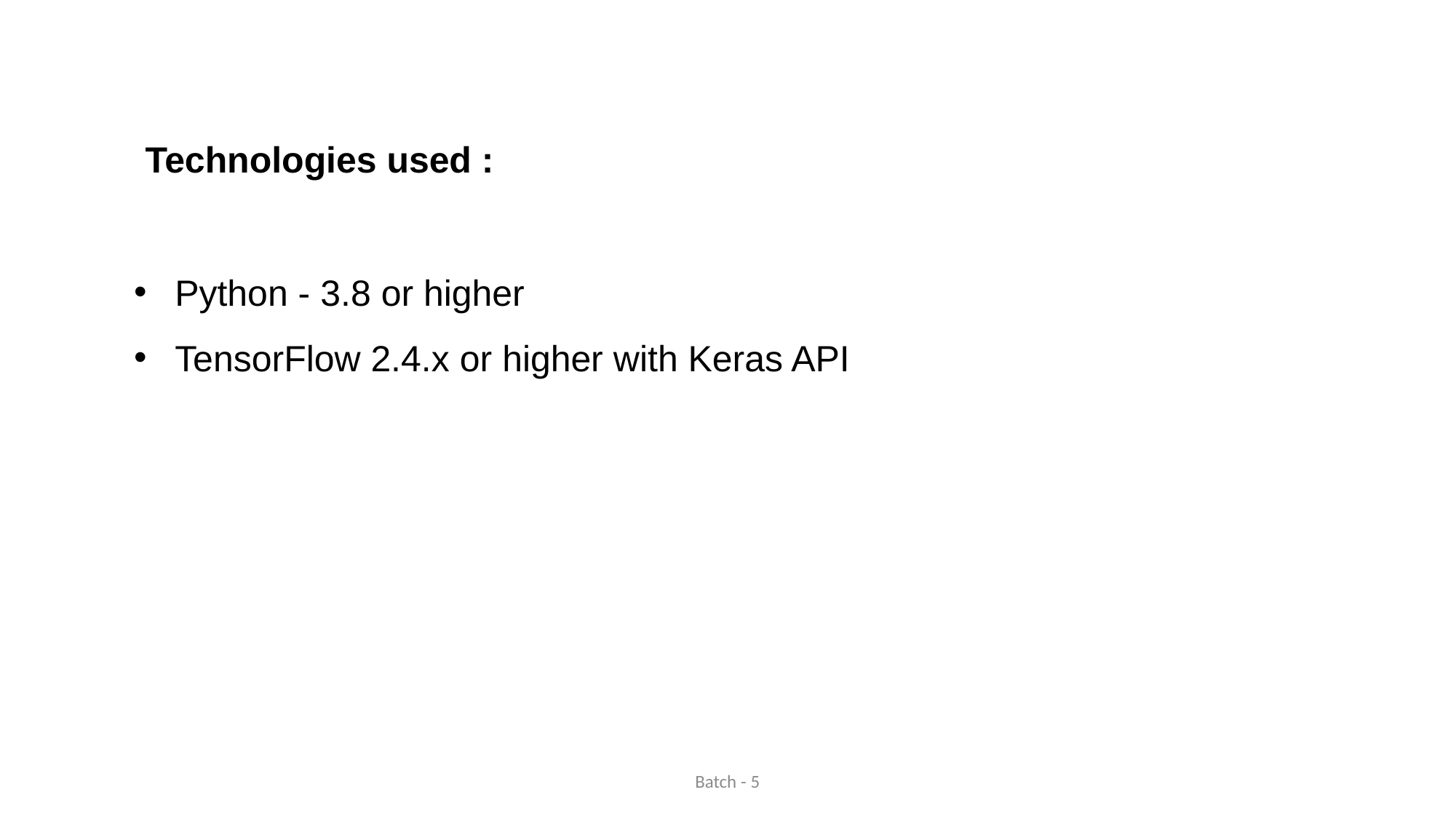

Technologies used :
Python - 3.8 or higher
TensorFlow 2.4.x or higher with Keras API
Batch - 5